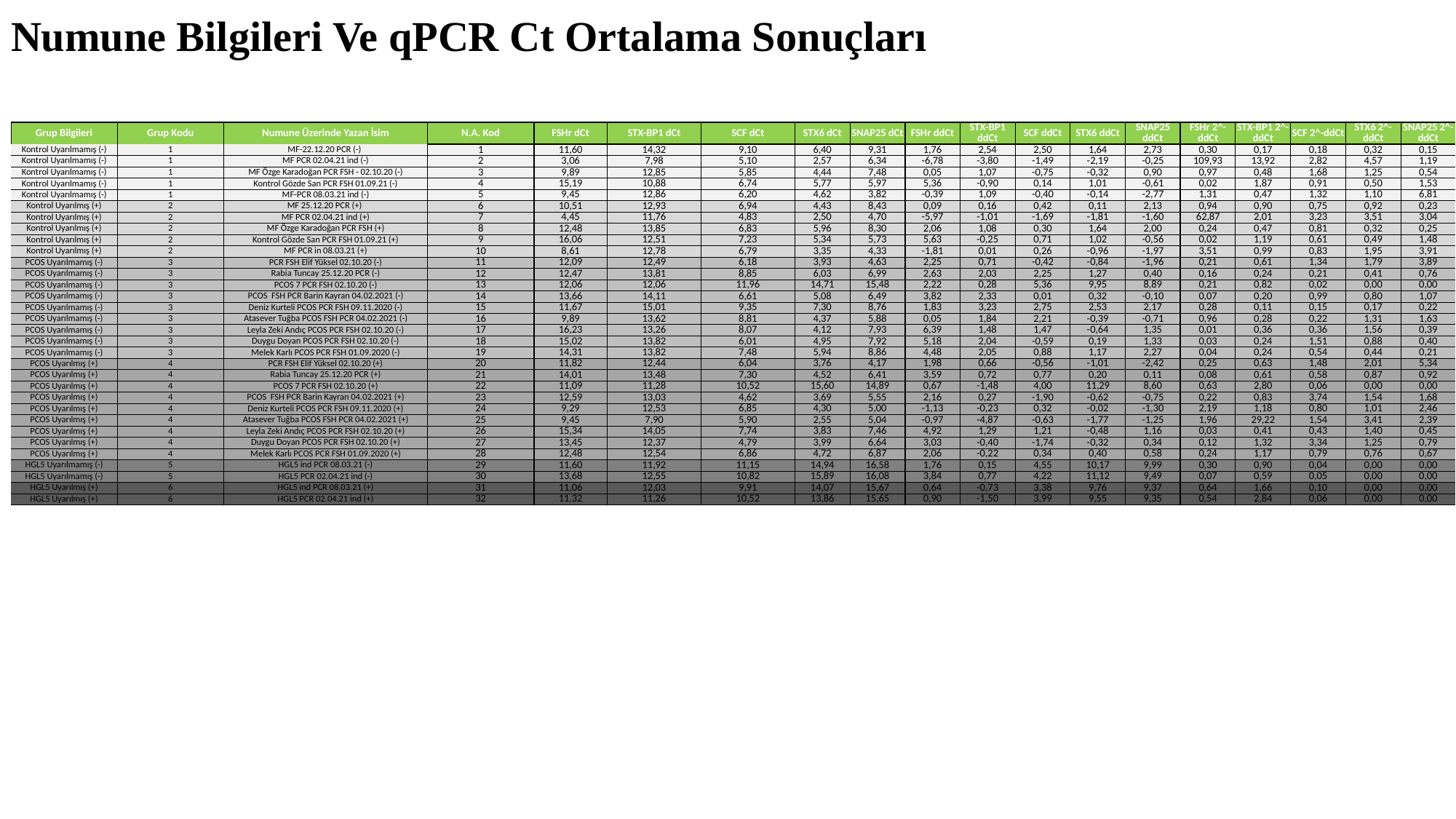

# Numune Bilgileri Ve qPCR Ct Ortalama Sonuçları
| Grup Bilgileri | Grup Kodu | Numune Üzerinde Yazan İsim | N.A. Kod | FSHr dCt | STX-BP1 dCt | SCF dCt | STX6 dCt | SNAP25 dCt | FSHr ddCt | STX-BP1 ddCt | SCF ddCt | STX6 ddCt | SNAP25 ddCt | FSHr 2^-ddCt | STX-BP1 2^-ddCt | SCF 2^-ddCt | STX6 2^-ddCt | SNAP25 2^-ddCt |
| --- | --- | --- | --- | --- | --- | --- | --- | --- | --- | --- | --- | --- | --- | --- | --- | --- | --- | --- |
| Kontrol Uyarılmamış (-) | 1 | MF-22.12.20 PCR (-) | 1 | 11,60 | 14,32 | 9,10 | 6,40 | 9,31 | 1,76 | 2,54 | 2,50 | 1,64 | 2,73 | 0,30 | 0,17 | 0,18 | 0,32 | 0,15 |
| Kontrol Uyarılmamış (-) | 1 | MF PCR 02.04.21 ind (-) | 2 | 3,06 | 7,98 | 5,10 | 2,57 | 6,34 | -6,78 | -3,80 | -1,49 | -2,19 | -0,25 | 109,93 | 13,92 | 2,82 | 4,57 | 1,19 |
| Kontrol Uyarılmamış (-) | 1 | MF Özge Karadoğan PCR FSH - 02.10.20 (-) | 3 | 9,89 | 12,85 | 5,85 | 4,44 | 7,48 | 0,05 | 1,07 | -0,75 | -0,32 | 0,90 | 0,97 | 0,48 | 1,68 | 1,25 | 0,54 |
| Kontrol Uyarılmamış (-) | 1 | Kontrol Gözde San PCR FSH 01.09.21 (-) | 4 | 15,19 | 10,88 | 6,74 | 5,77 | 5,97 | 5,36 | -0,90 | 0,14 | 1,01 | -0,61 | 0,02 | 1,87 | 0,91 | 0,50 | 1,53 |
| Kontrol Uyarılmamış (-) | 1 | MF-PCR 08.03.21 ind (-) | 5 | 9,45 | 12,86 | 6,20 | 4,62 | 3,82 | -0,39 | 1,09 | -0,40 | -0,14 | -2,77 | 1,31 | 0,47 | 1,32 | 1,10 | 6,81 |
| Kontrol Uyarılmış (+) | 2 | MF 25.12.20 PCR (+) | 6 | 10,51 | 12,93 | 6,94 | 4,43 | 8,43 | 0,09 | 0,16 | 0,42 | 0,11 | 2,13 | 0,94 | 0,90 | 0,75 | 0,92 | 0,23 |
| Kontrol Uyarılmış (+) | 2 | MF PCR 02.04.21 ind (+) | 7 | 4,45 | 11,76 | 4,83 | 2,50 | 4,70 | -5,97 | -1,01 | -1,69 | -1,81 | -1,60 | 62,87 | 2,01 | 3,23 | 3,51 | 3,04 |
| Kontrol Uyarılmış (+) | 2 | MF Özge Karadoğan PCR FSH (+) | 8 | 12,48 | 13,85 | 6,83 | 5,96 | 8,30 | 2,06 | 1,08 | 0,30 | 1,64 | 2,00 | 0,24 | 0,47 | 0,81 | 0,32 | 0,25 |
| Kontrol Uyarılmış (+) | 2 | Kontrol Gözde San PCR FSH 01.09.21 (+) | 9 | 16,06 | 12,51 | 7,23 | 5,34 | 5,73 | 5,63 | -0,25 | 0,71 | 1,02 | -0,56 | 0,02 | 1,19 | 0,61 | 0,49 | 1,48 |
| Kontrol Uyarılmış (+) | 2 | MF PCR in 08.03.21 (+) | 10 | 8,61 | 12,78 | 6,79 | 3,35 | 4,33 | -1,81 | 0,01 | 0,26 | -0,96 | -1,97 | 3,51 | 0,99 | 0,83 | 1,95 | 3,91 |
| PCOS Uyarılmamış (-) | 3 | PCR FSH Elif Yüksel 02.10.20 (-) | 11 | 12,09 | 12,49 | 6,18 | 3,93 | 4,63 | 2,25 | 0,71 | -0,42 | -0,84 | -1,96 | 0,21 | 0,61 | 1,34 | 1,79 | 3,89 |
| PCOS Uyarılmamış (-) | 3 | Rabia Tuncay 25.12.20 PCR (-) | 12 | 12,47 | 13,81 | 8,85 | 6,03 | 6,99 | 2,63 | 2,03 | 2,25 | 1,27 | 0,40 | 0,16 | 0,24 | 0,21 | 0,41 | 0,76 |
| PCOS Uyarılmamış (-) | 3 | PCOS 7 PCR FSH 02.10.20 (-) | 13 | 12,06 | 12,06 | 11,96 | 14,71 | 15,48 | 2,22 | 0,28 | 5,36 | 9,95 | 8,89 | 0,21 | 0,82 | 0,02 | 0,00 | 0,00 |
| PCOS Uyarılmamış (-) | 3 | PCOS FSH PCR Barin Kayran 04.02.2021 (-) | 14 | 13,66 | 14,11 | 6,61 | 5,08 | 6,49 | 3,82 | 2,33 | 0,01 | 0,32 | -0,10 | 0,07 | 0,20 | 0,99 | 0,80 | 1,07 |
| PCOS Uyarılmamış (-) | 3 | Deniz Kurteli PCOS PCR FSH 09.11.2020 (-) | 15 | 11,67 | 15,01 | 9,35 | 7,30 | 8,76 | 1,83 | 3,23 | 2,75 | 2,53 | 2,17 | 0,28 | 0,11 | 0,15 | 0,17 | 0,22 |
| PCOS Uyarılmamış (-) | 3 | Atasever Tuğba PCOS FSH PCR 04.02.2021 (-) | 16 | 9,89 | 13,62 | 8,81 | 4,37 | 5,88 | 0,05 | 1,84 | 2,21 | -0,39 | -0,71 | 0,96 | 0,28 | 0,22 | 1,31 | 1,63 |
| PCOS Uyarılmamış (-) | 3 | Leyla Zeki Andıç PCOS PCR FSH 02.10.20 (-) | 17 | 16,23 | 13,26 | 8,07 | 4,12 | 7,93 | 6,39 | 1,48 | 1,47 | -0,64 | 1,35 | 0,01 | 0,36 | 0,36 | 1,56 | 0,39 |
| PCOS Uyarılmamış (-) | 3 | Duygu Doyan PCOS PCR FSH 02.10.20 (-) | 18 | 15,02 | 13,82 | 6,01 | 4,95 | 7,92 | 5,18 | 2,04 | -0,59 | 0,19 | 1,33 | 0,03 | 0,24 | 1,51 | 0,88 | 0,40 |
| PCOS Uyarılmamış (-) | 3 | Melek Karlı PCOS PCR FSH 01.09.2020 (-) | 19 | 14,31 | 13,82 | 7,48 | 5,94 | 8,86 | 4,48 | 2,05 | 0,88 | 1,17 | 2,27 | 0,04 | 0,24 | 0,54 | 0,44 | 0,21 |
| PCOS Uyarılmış (+) | 4 | PCR FSH Elif Yüksel 02.10.20 (+) | 20 | 11,82 | 12,44 | 6,04 | 3,76 | 4,17 | 1,98 | 0,66 | -0,56 | -1,01 | -2,42 | 0,25 | 0,63 | 1,48 | 2,01 | 5,34 |
| PCOS Uyarılmış (+) | 4 | Rabia Tuncay 25.12.20 PCR (+) | 21 | 14,01 | 13,48 | 7,30 | 4,52 | 6,41 | 3,59 | 0,72 | 0,77 | 0,20 | 0,11 | 0,08 | 0,61 | 0,58 | 0,87 | 0,92 |
| PCOS Uyarılmış (+) | 4 | PCOS 7 PCR FSH 02.10.20 (+) | 22 | 11,09 | 11,28 | 10,52 | 15,60 | 14,89 | 0,67 | -1,48 | 4,00 | 11,29 | 8,60 | 0,63 | 2,80 | 0,06 | 0,00 | 0,00 |
| PCOS Uyarılmış (+) | 4 | PCOS FSH PCR Barin Kayran 04.02.2021 (+) | 23 | 12,59 | 13,03 | 4,62 | 3,69 | 5,55 | 2,16 | 0,27 | -1,90 | -0,62 | -0,75 | 0,22 | 0,83 | 3,74 | 1,54 | 1,68 |
| PCOS Uyarılmış (+) | 4 | Deniz Kurteli PCOS PCR FSH 09.11.2020 (+) | 24 | 9,29 | 12,53 | 6,85 | 4,30 | 5,00 | -1,13 | -0,23 | 0,32 | -0,02 | -1,30 | 2,19 | 1,18 | 0,80 | 1,01 | 2,46 |
| PCOS Uyarılmış (+) | 4 | Atasever Tuğba PCOS FSH PCR 04.02.2021 (+) | 25 | 9,45 | 7,90 | 5,90 | 2,55 | 5,04 | -0,97 | -4,87 | -0,63 | -1,77 | -1,25 | 1,96 | 29,22 | 1,54 | 3,41 | 2,39 |
| PCOS Uyarılmış (+) | 4 | Leyla Zeki Andıç PCOS PCR FSH 02.10.20 (+) | 26 | 15,34 | 14,05 | 7,74 | 3,83 | 7,46 | 4,92 | 1,29 | 1,21 | -0,48 | 1,16 | 0,03 | 0,41 | 0,43 | 1,40 | 0,45 |
| PCOS Uyarılmış (+) | 4 | Duygu Doyan PCOS PCR FSH 02.10.20 (+) | 27 | 13,45 | 12,37 | 4,79 | 3,99 | 6,64 | 3,03 | -0,40 | -1,74 | -0,32 | 0,34 | 0,12 | 1,32 | 3,34 | 1,25 | 0,79 |
| PCOS Uyarılmış (+) | 4 | Melek Karlı PCOS PCR FSH 01.09.2020 (+) | 28 | 12,48 | 12,54 | 6,86 | 4,72 | 6,87 | 2,06 | -0,22 | 0,34 | 0,40 | 0,58 | 0,24 | 1,17 | 0,79 | 0,76 | 0,67 |
| HGL5 Uyarılmamış (-) | 5 | HGL5 ind PCR 08.03.21 (-) | 29 | 11,60 | 11,92 | 11,15 | 14,94 | 16,58 | 1,76 | 0,15 | 4,55 | 10,17 | 9,99 | 0,30 | 0,90 | 0,04 | 0,00 | 0,00 |
| HGL5 Uyarılmamış (-) | 5 | HGL5 PCR 02.04.21 ind (-) | 30 | 13,68 | 12,55 | 10,82 | 15,89 | 16,08 | 3,84 | 0,77 | 4,22 | 11,12 | 9,49 | 0,07 | 0,59 | 0,05 | 0,00 | 0,00 |
| HGL5 Uyarılmış (+) | 6 | HGL5 ind PCR 08.03.21 (+) | 31 | 11,06 | 12,03 | 9,91 | 14,07 | 15,67 | 0,64 | -0,73 | 3,38 | 9,76 | 9,37 | 0,64 | 1,66 | 0,10 | 0,00 | 0,00 |
| HGL5 Uyarılmış (+) | 6 | HGL5 PCR 02.04.21 ind (+) | 32 | 11,32 | 11,26 | 10,52 | 13,86 | 15,65 | 0,90 | -1,50 | 3,99 | 9,55 | 9,35 | 0,54 | 2,84 | 0,06 | 0,00 | 0,00 |